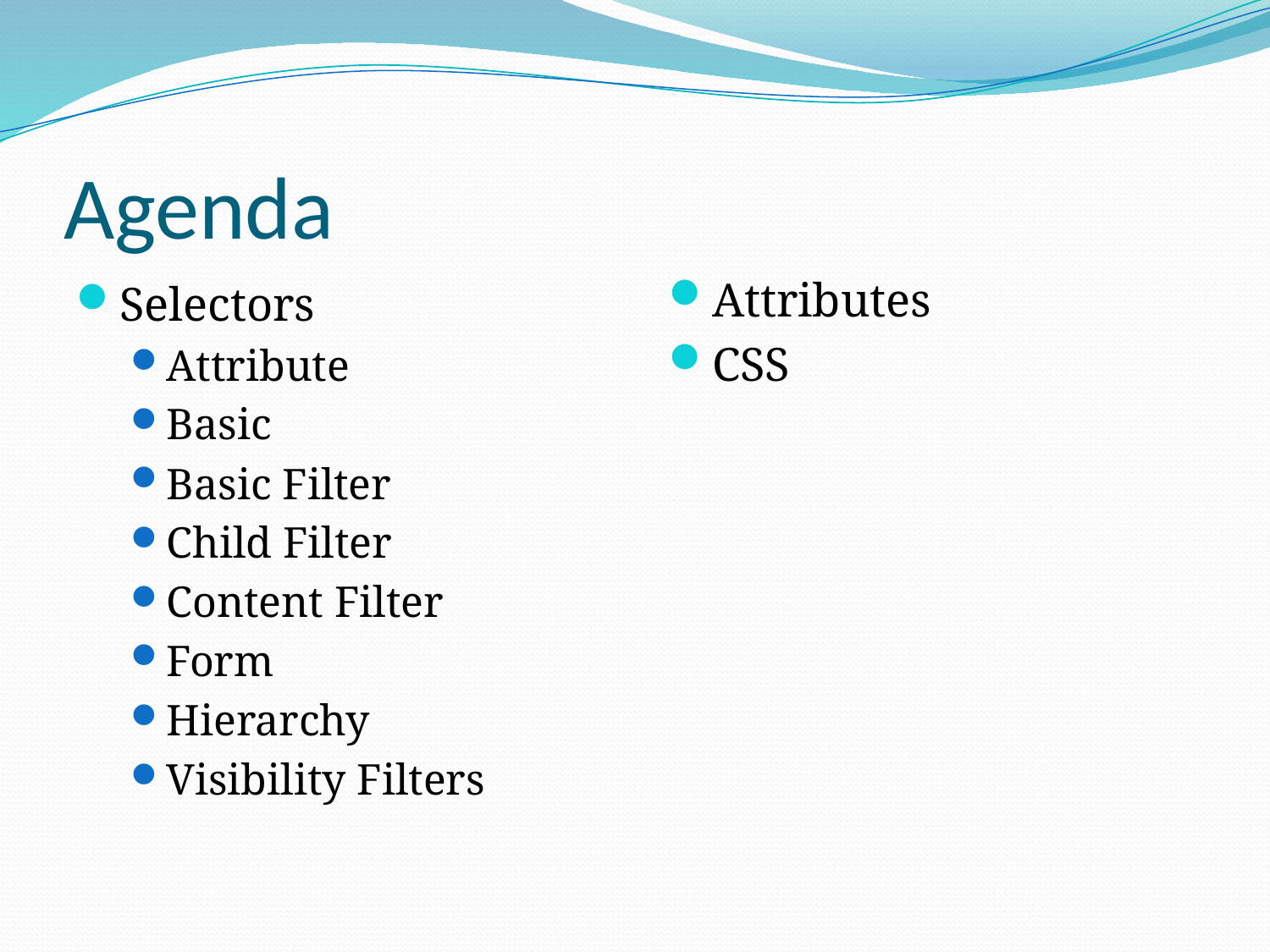

# Agenda
Attributes
CSS
Selectors
Attribute
Basic
Basic Filter
Child Filter
Content Filter
Form
Hierarchy
Visibility Filters